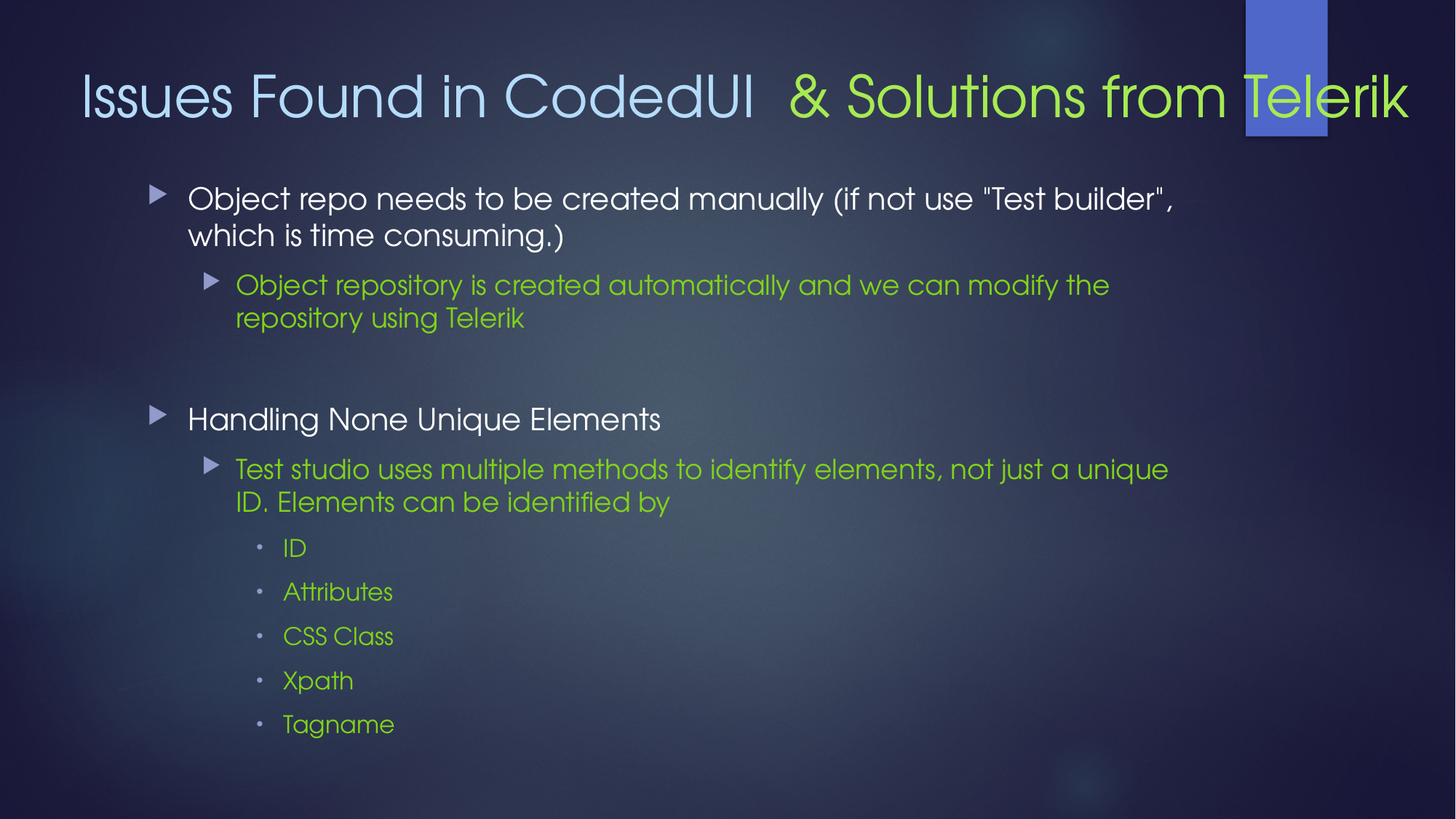

# Issues Found in CodedUI
& Solutions from Telerik
Object repo needs to be created manually (if not use "Test builder", which is time consuming.)
Object repository is created automatically and we can modify the repository using Telerik

Handling None Unique Elements
Test studio uses multiple methods to identify elements, not just a unique ID. Elements can be identified by
ID
Attributes
CSS Class
Xpath
Tagname